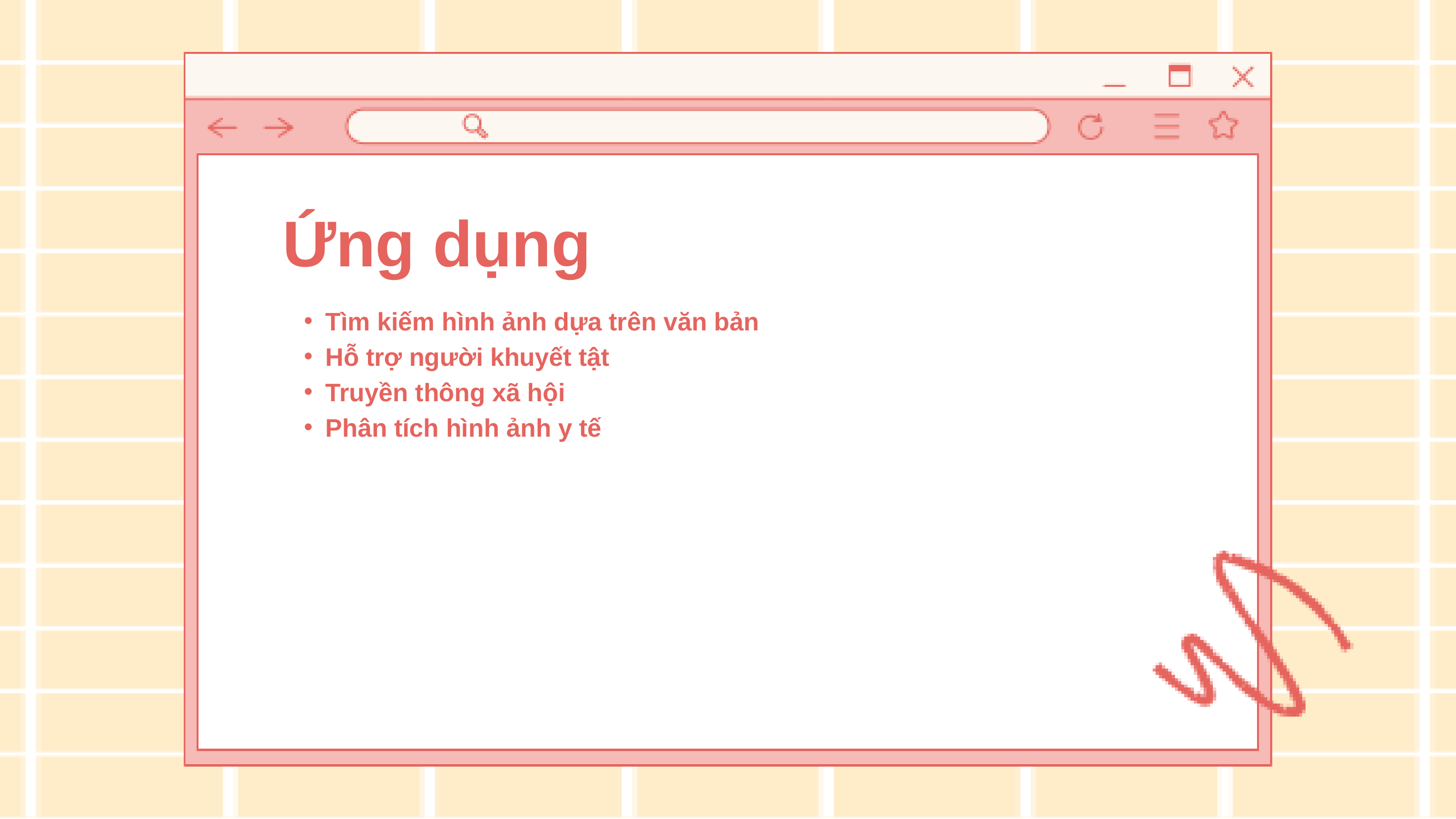

Ứng dụng
Tìm kiếm hình ảnh dựa trên văn bản
Hỗ trợ người khuyết tật
Truyền thông xã hội
Phân tích hình ảnh y tế